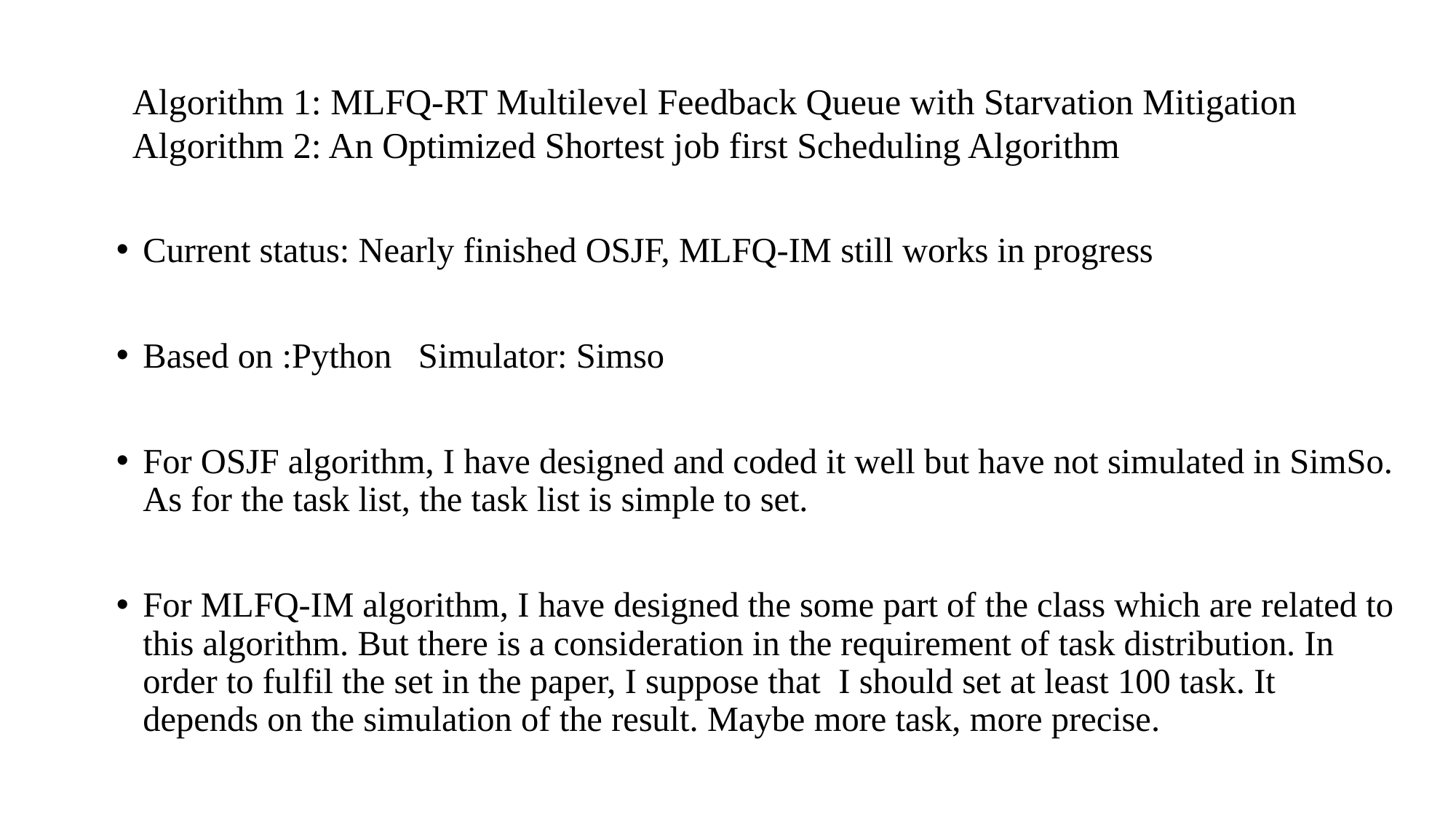

Algorithm 1: MLFQ-RT Multilevel Feedback Queue with Starvation Mitigation
Algorithm 2: An Optimized Shortest job first Scheduling Algorithm
Current status: Nearly finished OSJF, MLFQ-IM still works in progress

Based on :Python   Simulator: Simso

For OSJF algorithm, I have designed and coded it well but have not simulated in SimSo. As for the task list, the task list is simple to set.

For MLFQ-IM algorithm, I have designed the some part of the class which are related to this algorithm. But there is a consideration in the requirement of task distribution. In order to fulfil the set in the paper, I suppose that  I should set at least 100 task. It depends on the simulation of the result. Maybe more task, more precise.